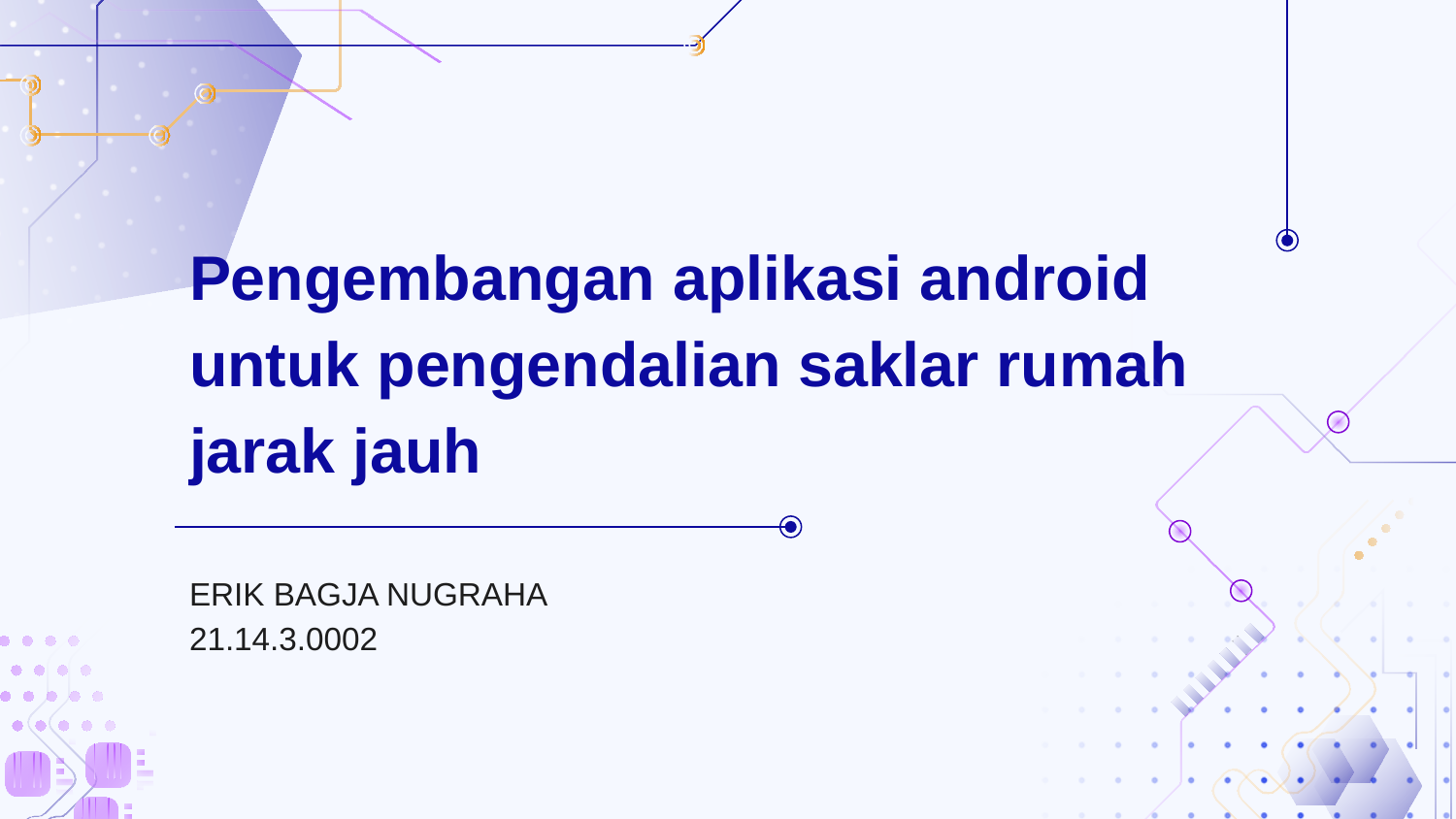

# Pengembangan aplikasi android untuk pengendalian saklar rumah jarak jauh

ERIK BAGJA NUGRAHA			21.14.3.0002